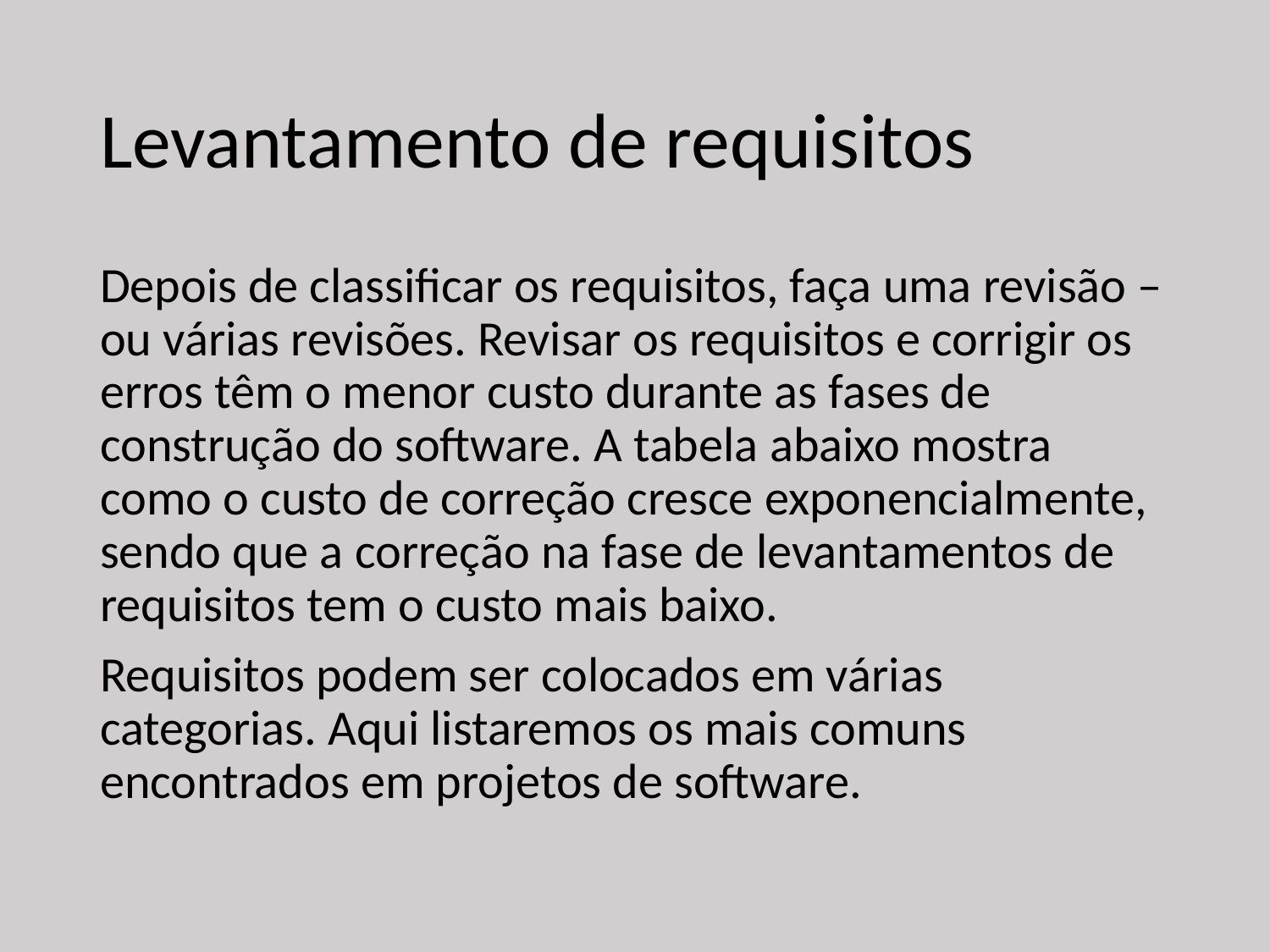

# Levantamento de requisitos
Depois de classificar os requisitos, faça uma revisão – ou várias revisões. Revisar os requisitos e corrigir os erros têm o menor custo durante as fases de construção do software. A tabela abaixo mostra como o custo de correção cresce exponencialmente, sendo que a correção na fase de levantamentos de requisitos tem o custo mais baixo.
Requisitos podem ser colocados em várias categorias. Aqui listaremos os mais comuns encontrados em projetos de software.